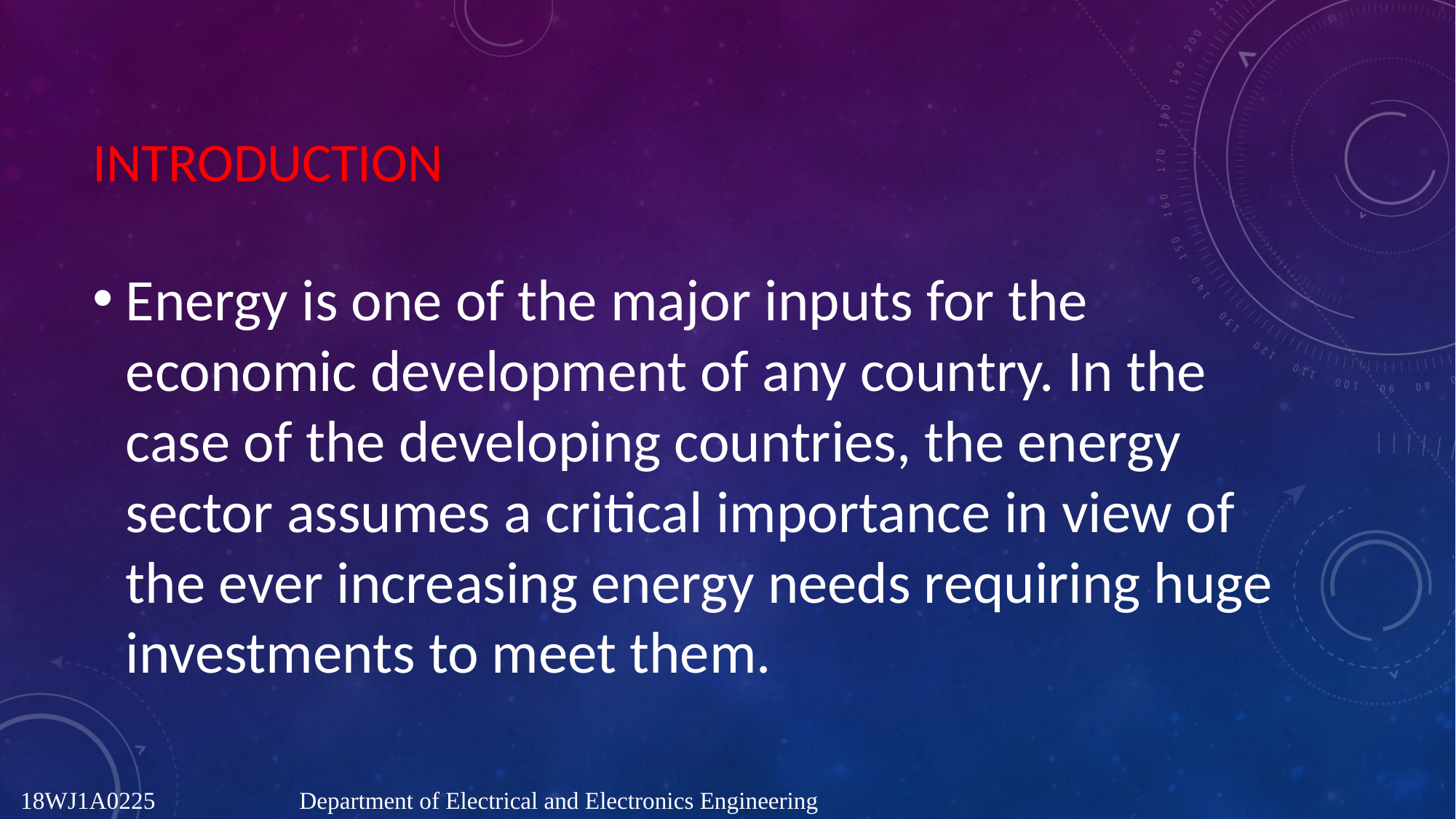

# INTRODUCTION
Energy is one of the major inputs for the economic development of any country. In the case of the developing countries, the energy sector assumes a critical importance in view of the ever increasing energy needs requiring huge investments to meet them.
18WJ1A0225                        Department of Electrical and Electronics Engineering